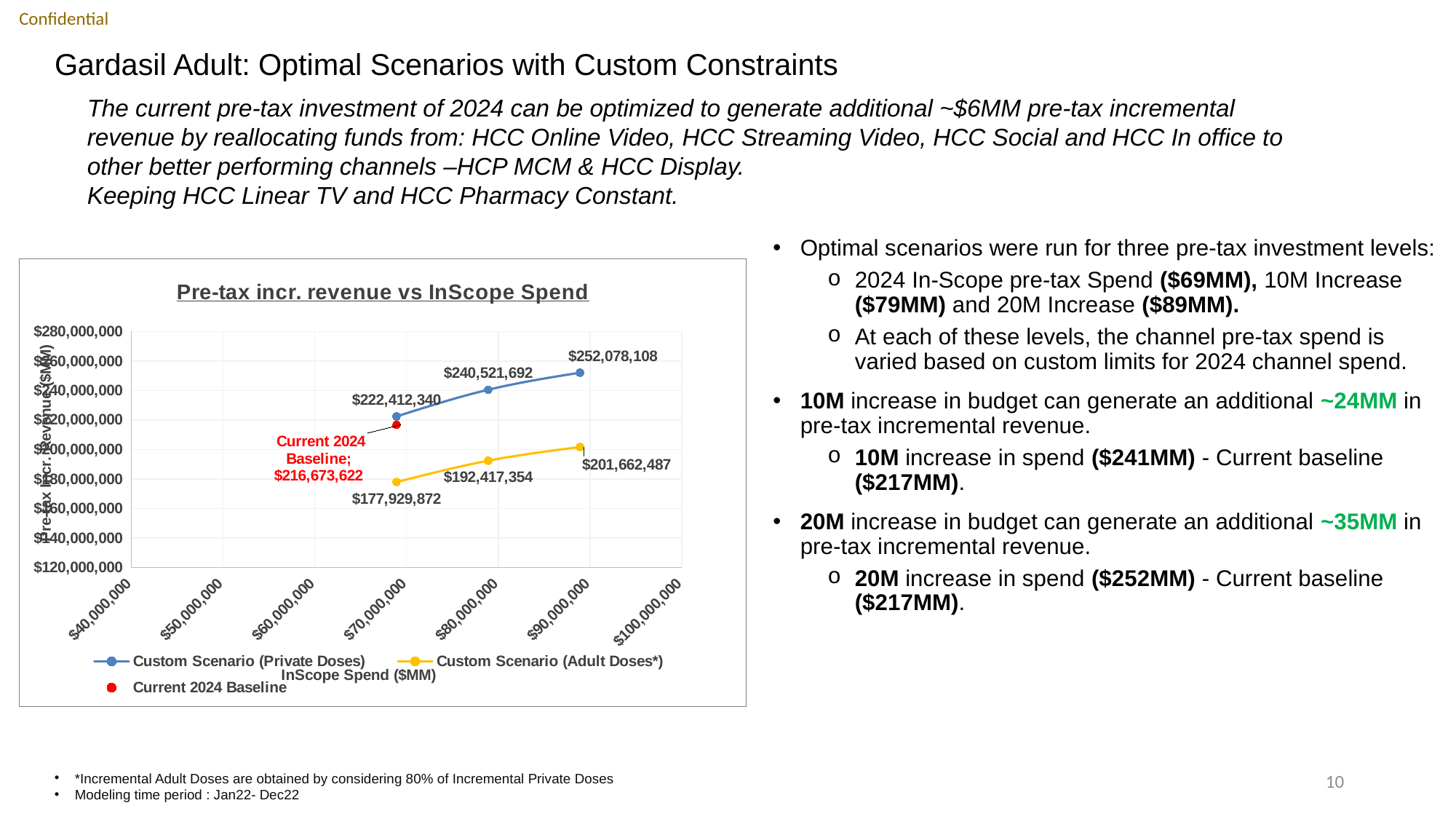

# Gardasil Adult: Optimal Scenarios with Custom Constraints
The current pre-tax investment of 2024 can be optimized to generate additional ~$6MM pre-tax incremental revenue by reallocating funds from: HCC Online Video, HCC Streaming Video, HCC Social and HCC In office to other better performing channels –HCP MCM & HCC Display.
Keeping HCC Linear TV and HCC Pharmacy Constant.
Optimal scenarios were run for three pre-tax investment levels:
2024 In-Scope pre-tax Spend ($69MM), 10M Increase ($79MM) and 20M Increase ($89MM).
At each of these levels, the channel pre-tax spend is varied based on custom limits for 2024 channel spend.
10M increase in budget can generate an additional ~24MM in pre-tax incremental revenue.
10M increase in spend ($241MM) - Current baseline ($217MM).
20M increase in budget can generate an additional ~35MM in pre-tax incremental revenue.
20M increase in spend ($252MM) - Current baseline ($217MM).

### Chart: Pre-tax incr. revenue vs InScope Spend

| Category | Custom Scenario (Private Doses) | Custom Scenario (Adult Doses*) | Current 2024 Baseline |
|---|---|---|---|
10
*Incremental Adult Doses are obtained by considering 80% of Incremental Private Doses
Modeling time period : Jan22- Dec22